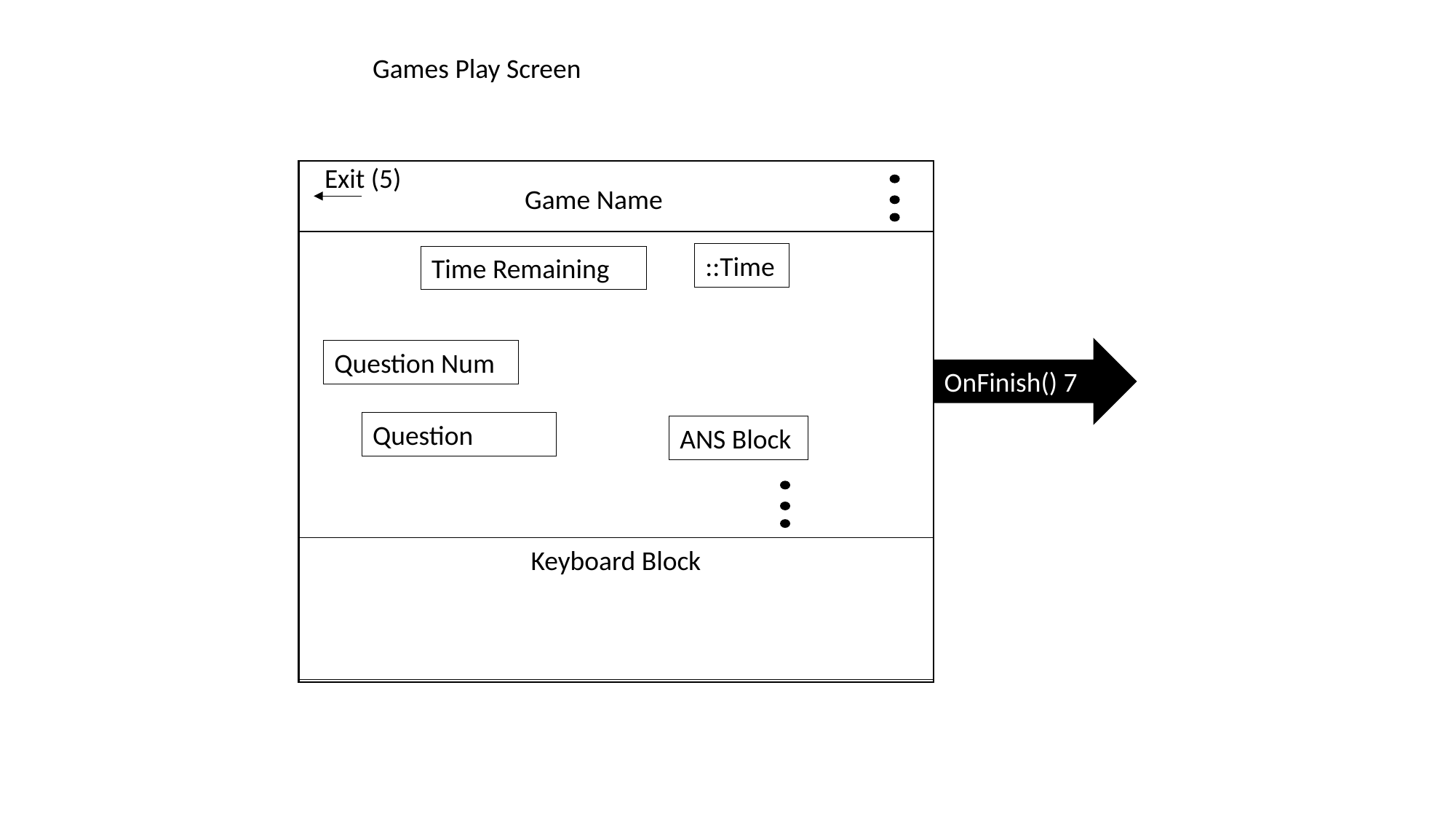

Games Play Screen
Exit (5)

Game Name

::Time
Time Remaining
OnFinish() 7
Question Num
Question
ANS Block

Keyboard Block